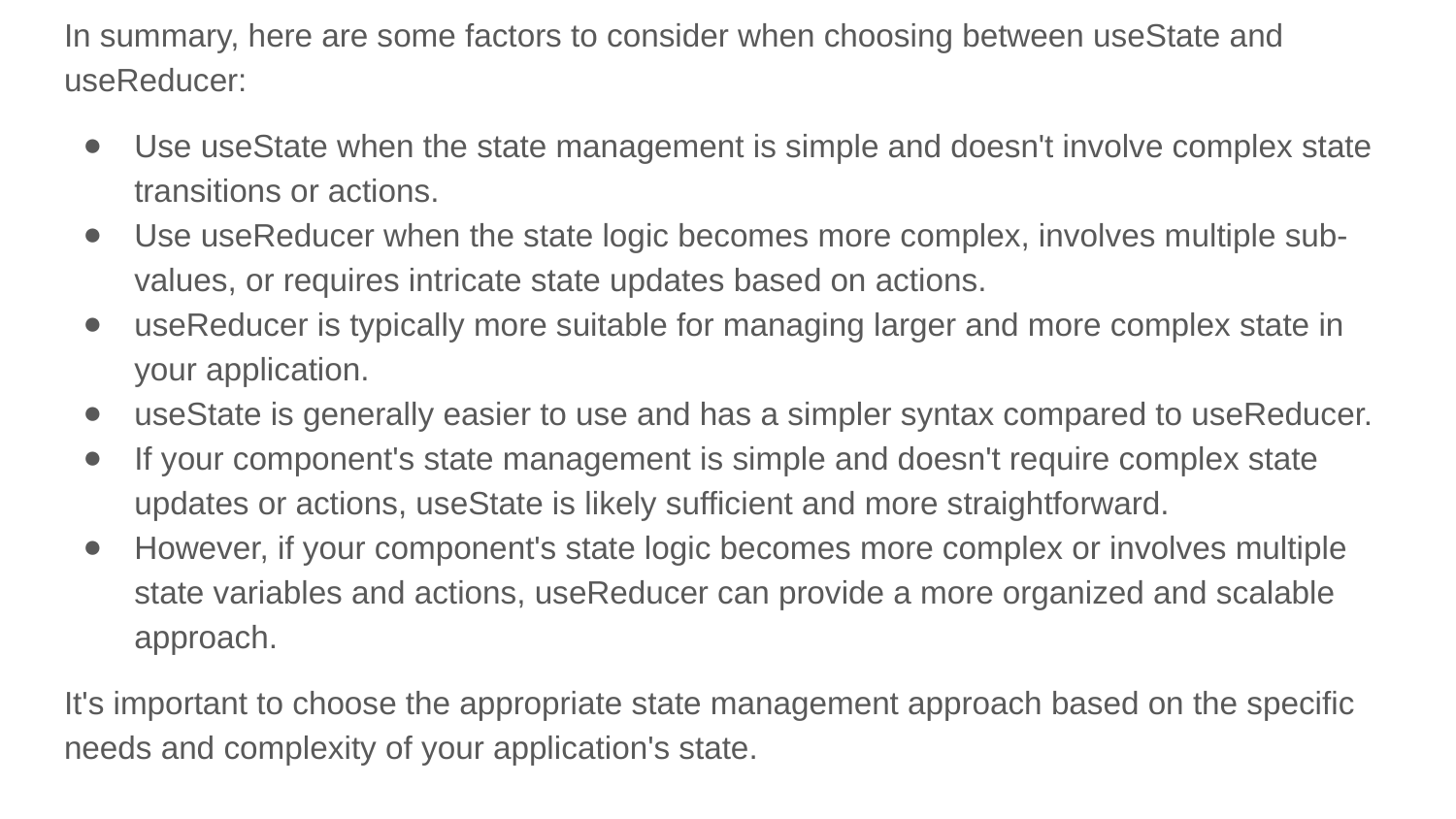

In summary, here are some factors to consider when choosing between useState and useReducer:
Use useState when the state management is simple and doesn't involve complex state transitions or actions.
Use useReducer when the state logic becomes more complex, involves multiple sub-values, or requires intricate state updates based on actions.
useReducer is typically more suitable for managing larger and more complex state in your application.
useState is generally easier to use and has a simpler syntax compared to useReducer.
If your component's state management is simple and doesn't require complex state updates or actions, useState is likely sufficient and more straightforward.
However, if your component's state logic becomes more complex or involves multiple state variables and actions, useReducer can provide a more organized and scalable approach.
It's important to choose the appropriate state management approach based on the specific needs and complexity of your application's state.